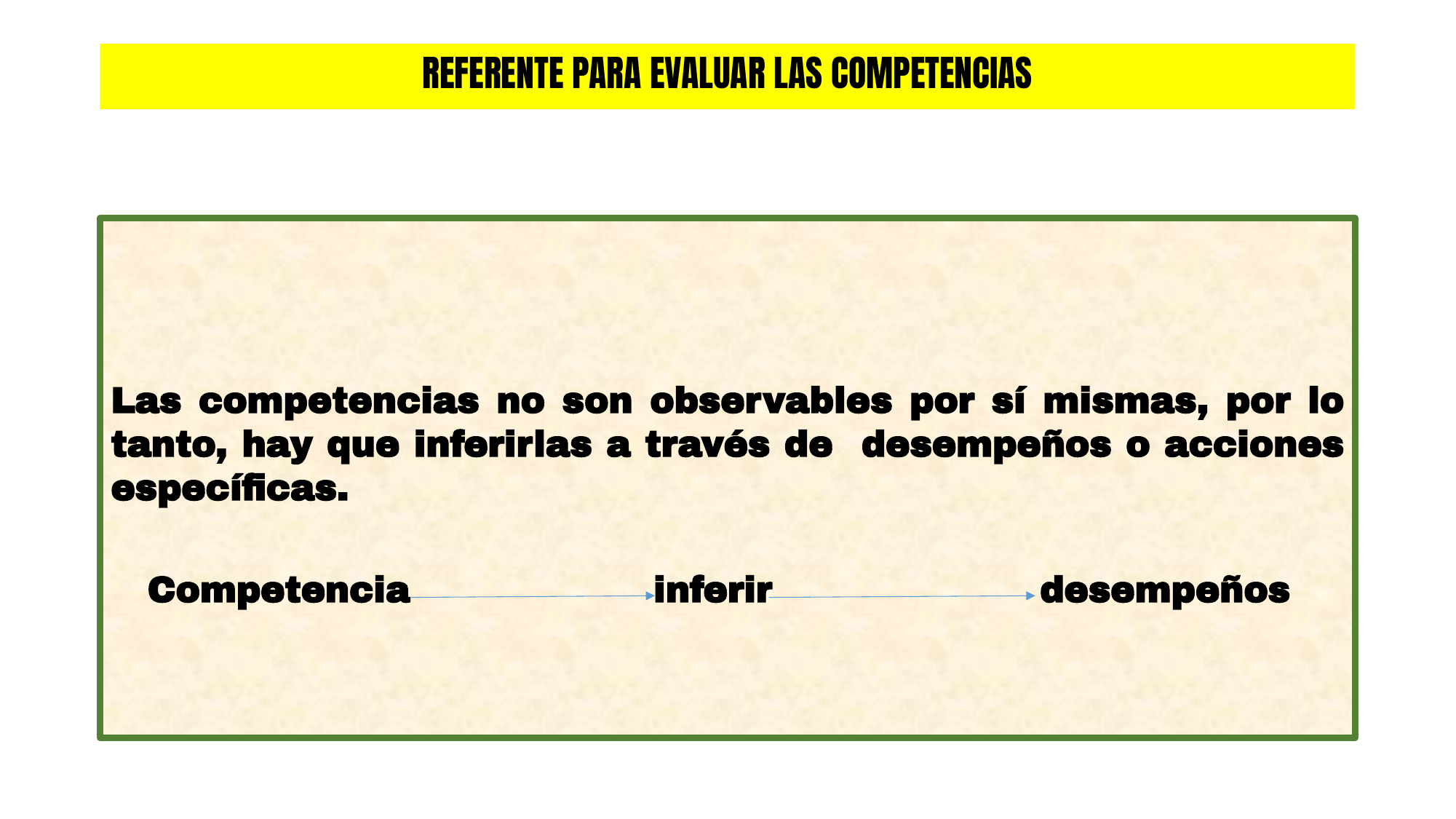

# REFERENTE PARA EVALUAR LAS COMPETENCIAS

Las competencias no son observables por sí mismas, por lo tanto, hay que inferirlas a través de  desempeños o acciones específicas.

   Competencia                    inferir                      desempeños